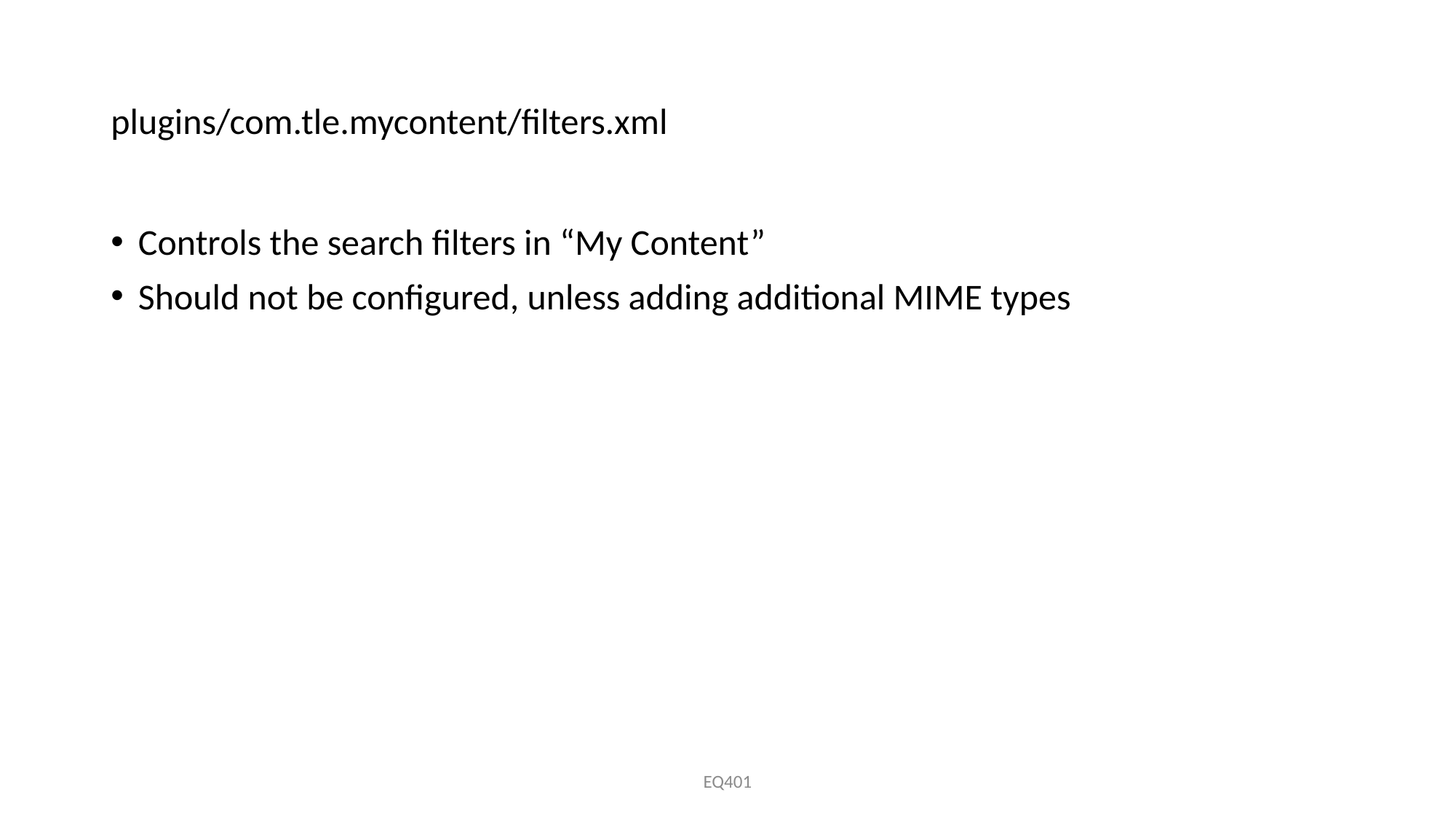

# plugins/com.tle.mycontent/filters.xml
Controls the search filters in “My Content”
Should not be configured, unless adding additional MIME types
EQ401